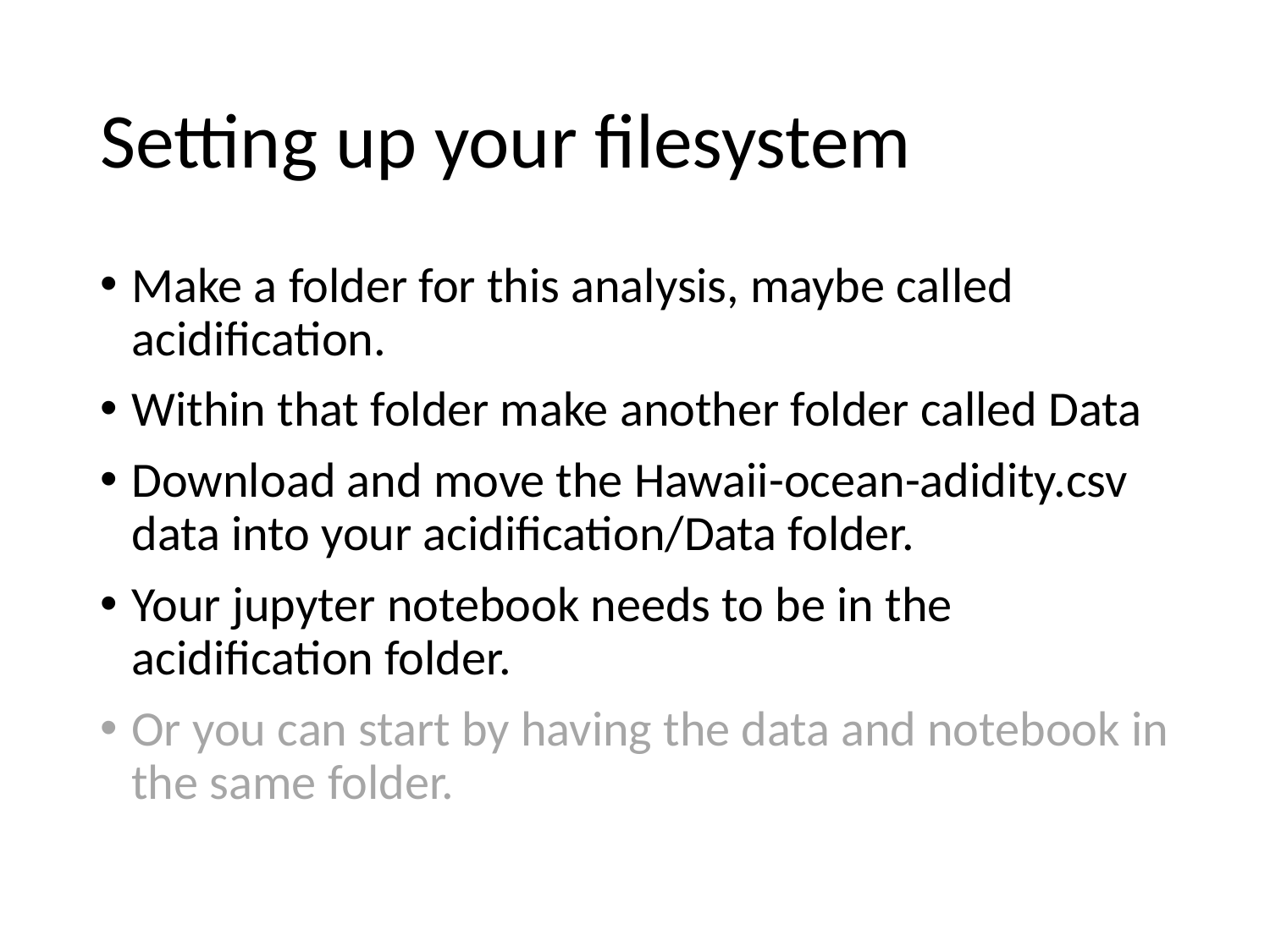

# Setting up your filesystem
Make a folder for this analysis, maybe called acidification.
Within that folder make another folder called Data
Download and move the Hawaii-ocean-adidity.csv data into your acidification/Data folder.
Your jupyter notebook needs to be in the acidification folder.
Or you can start by having the data and notebook in the same folder.